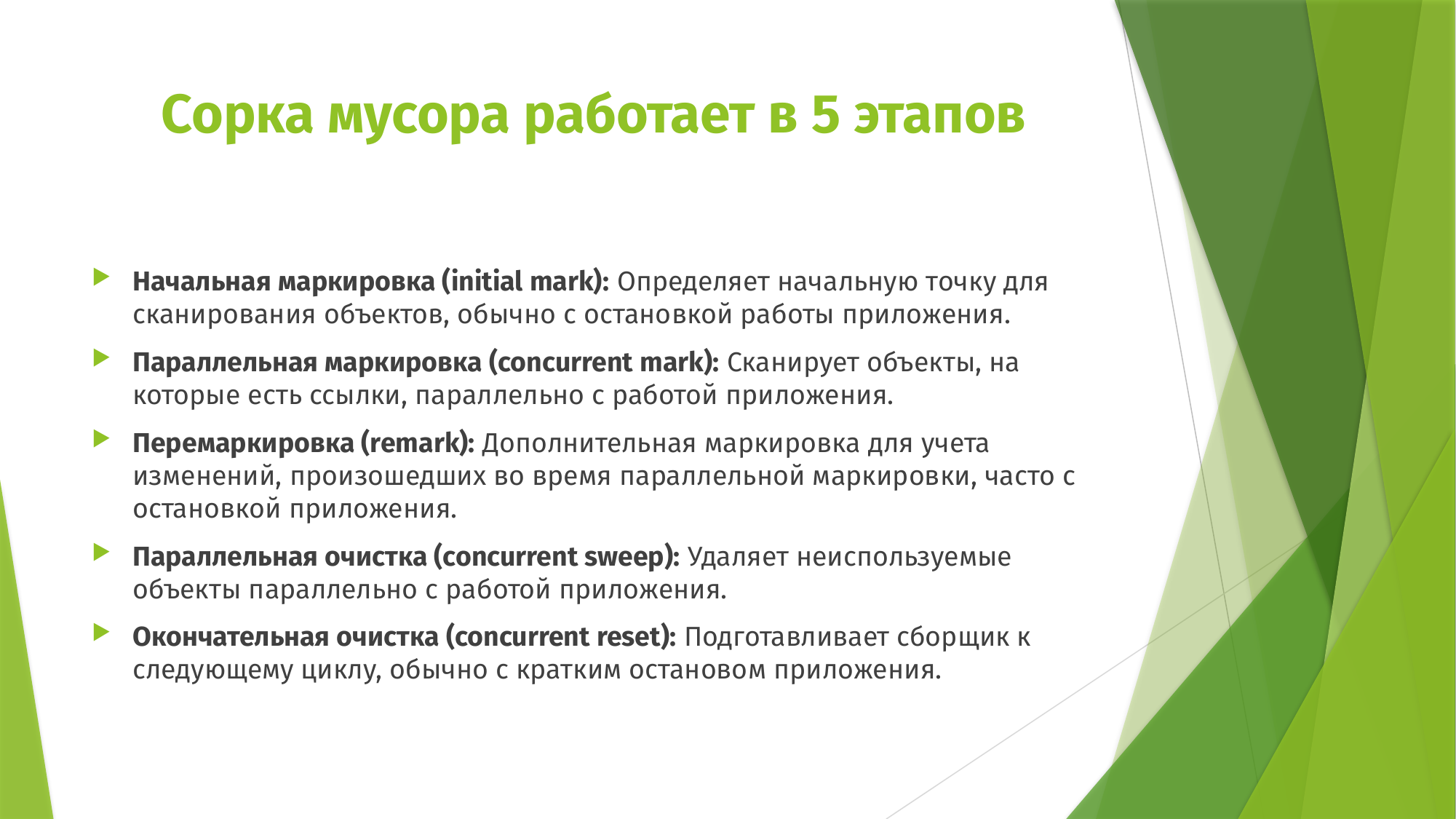

# Сорка мусора работает в 5 этапов
Начальная маркировка (initial mark): Определяет начальную точку для сканирования объектов, обычно с остановкой работы приложения.
Параллельная маркировка (concurrent mark): Сканирует объекты, на которые есть ссылки, параллельно с работой приложения.
Перемаркировка (remark): Дополнительная маркировка для учета изменений, произошедших во время параллельной маркировки, часто с остановкой приложения.
Параллельная очистка (concurrent sweep): Удаляет неиспользуемые объекты параллельно с работой приложения.
Окончательная очистка (concurrent reset): Подготавливает сборщик к следующему циклу, обычно с кратким остановом приложения.